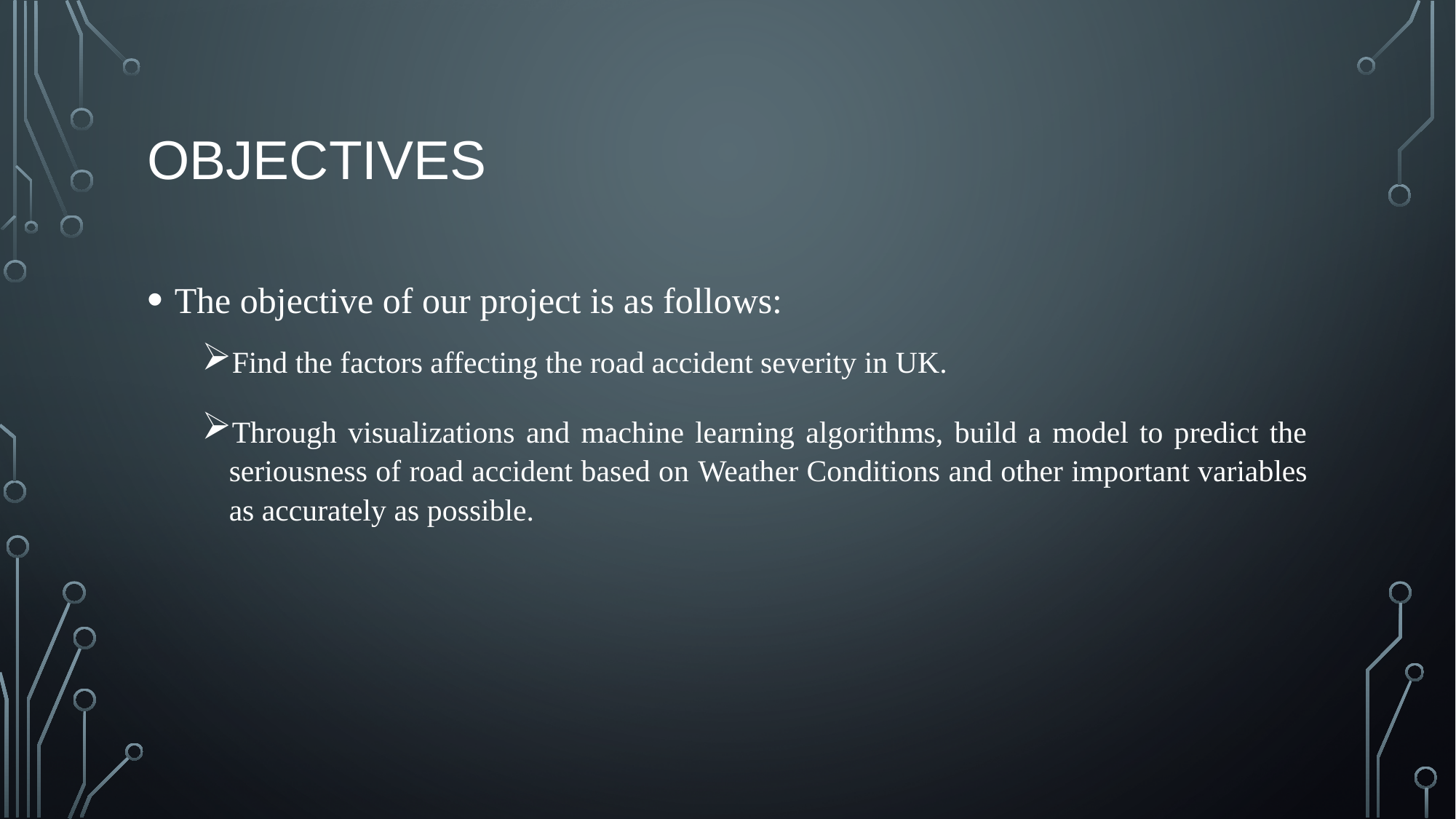

# Objectives
The objective of our project is as follows:
Find the factors affecting the road accident severity in UK.
Through visualizations and machine learning algorithms, build a model to predict the seriousness of road accident based on Weather Conditions and other important variables as accurately as possible.